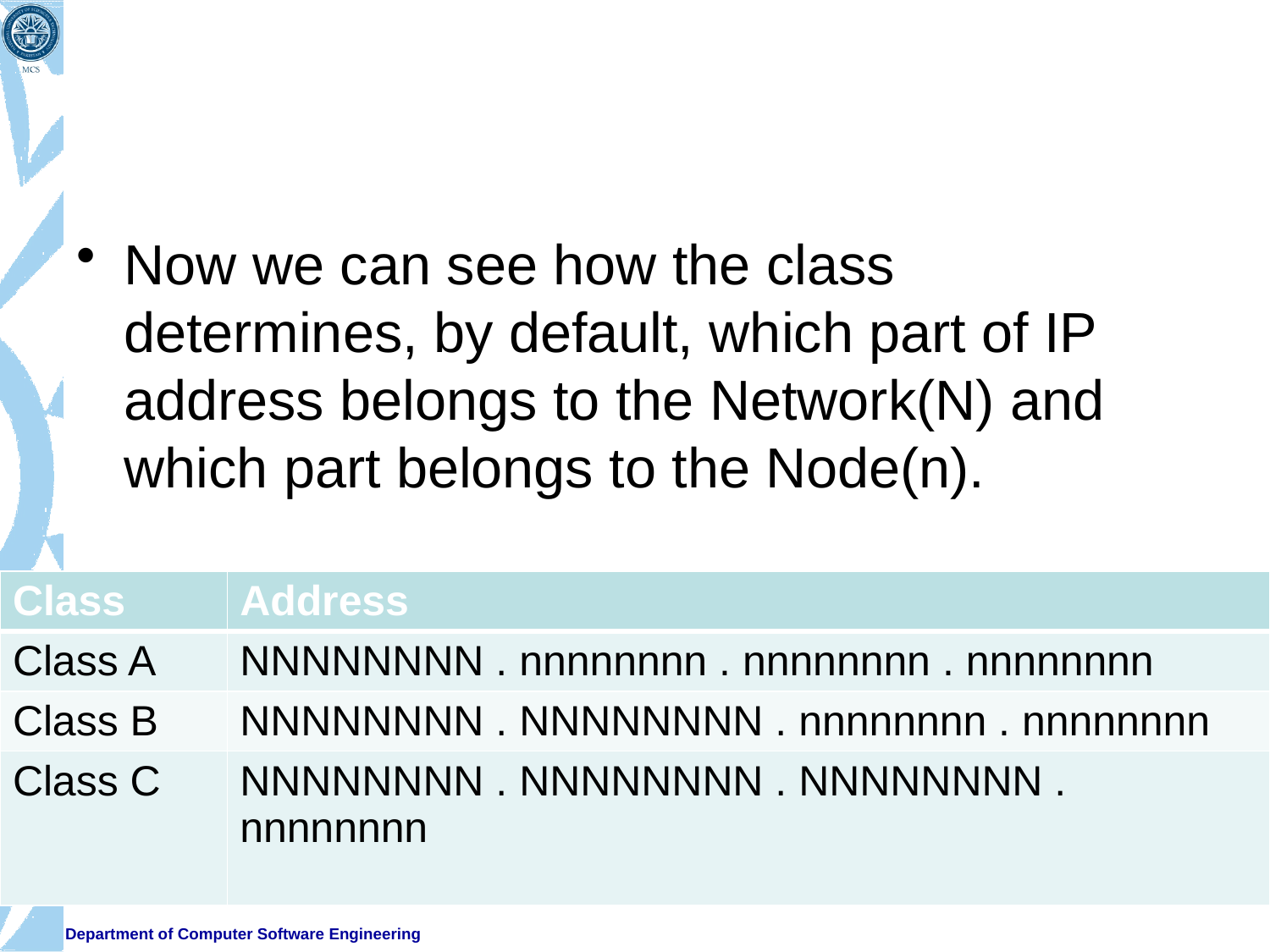

#
Now we can see how the class determines, by default, which part of IP address belongs to the Network(N) and which part belongs to the Node(n).
| Class | Address |
| --- | --- |
| Class A | NNNNNNNN . nnnnnnnn . nnnnnnnn . nnnnnnnn |
| Class B | NNNNNNNN . NNNNNNNN . nnnnnnnn . nnnnnnnn |
| Class C | NNNNNNNN . NNNNNNNN . NNNNNNNN . nnnnnnnn |